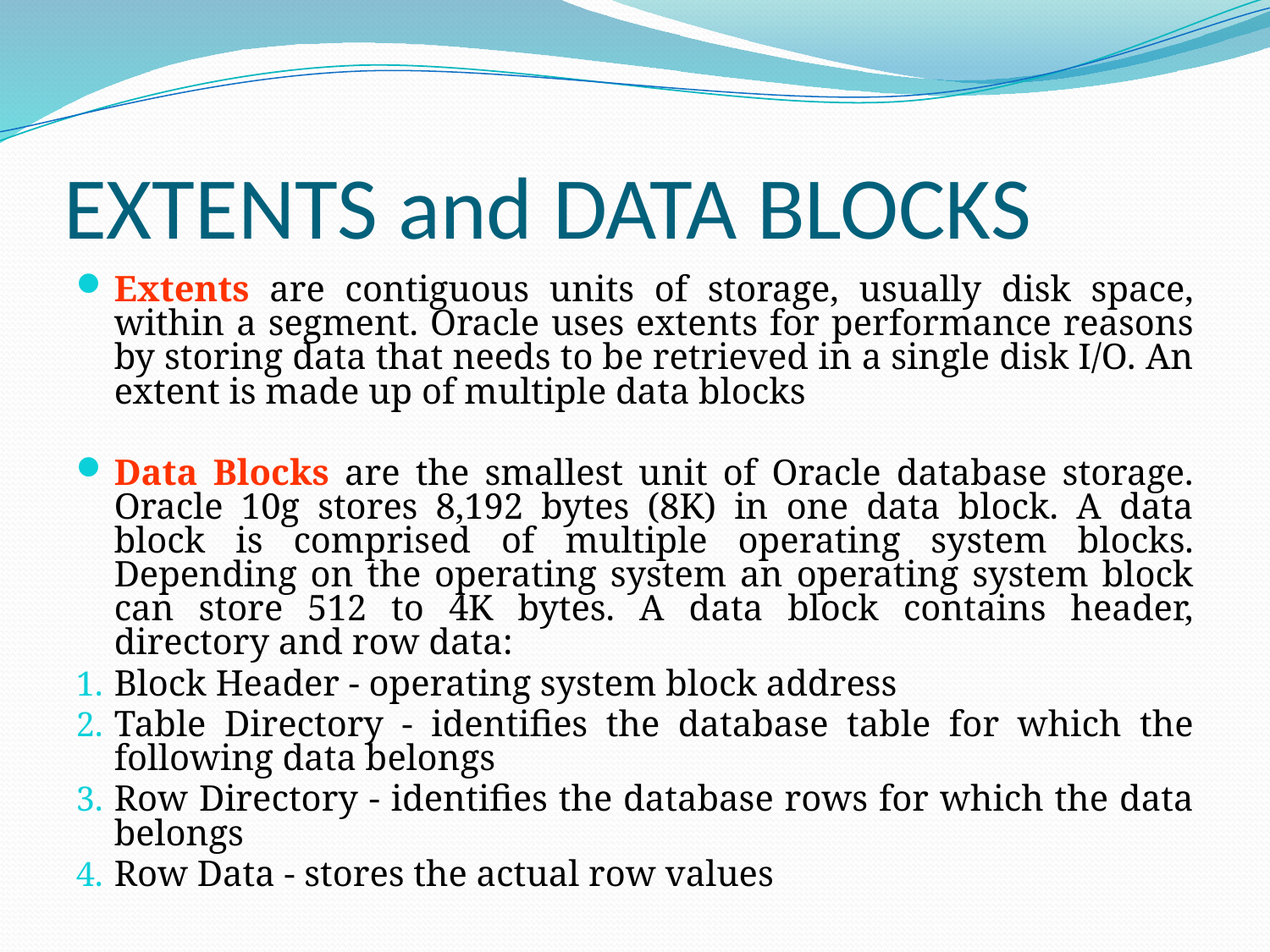

# EXTENTS and DATA BLOCKS
Extents are contiguous units of storage, usually disk space, within a segment. Oracle uses extents for performance reasons by storing data that needs to be retrieved in a single disk I/O. An extent is made up of multiple data blocks

Data Blocks are the smallest unit of Oracle database storage. Oracle 10g stores 8,192 bytes (8K) in one data block. A data block is comprised of multiple operating system blocks. Depending on the operating system an operating system block can store 512 to 4K bytes. A data block contains header, directory and row data:
Block Header - operating system block address
Table Directory - identifies the database table for which the following data belongs
Row Directory - identifies the database rows for which the data belongs
Row Data - stores the actual row values